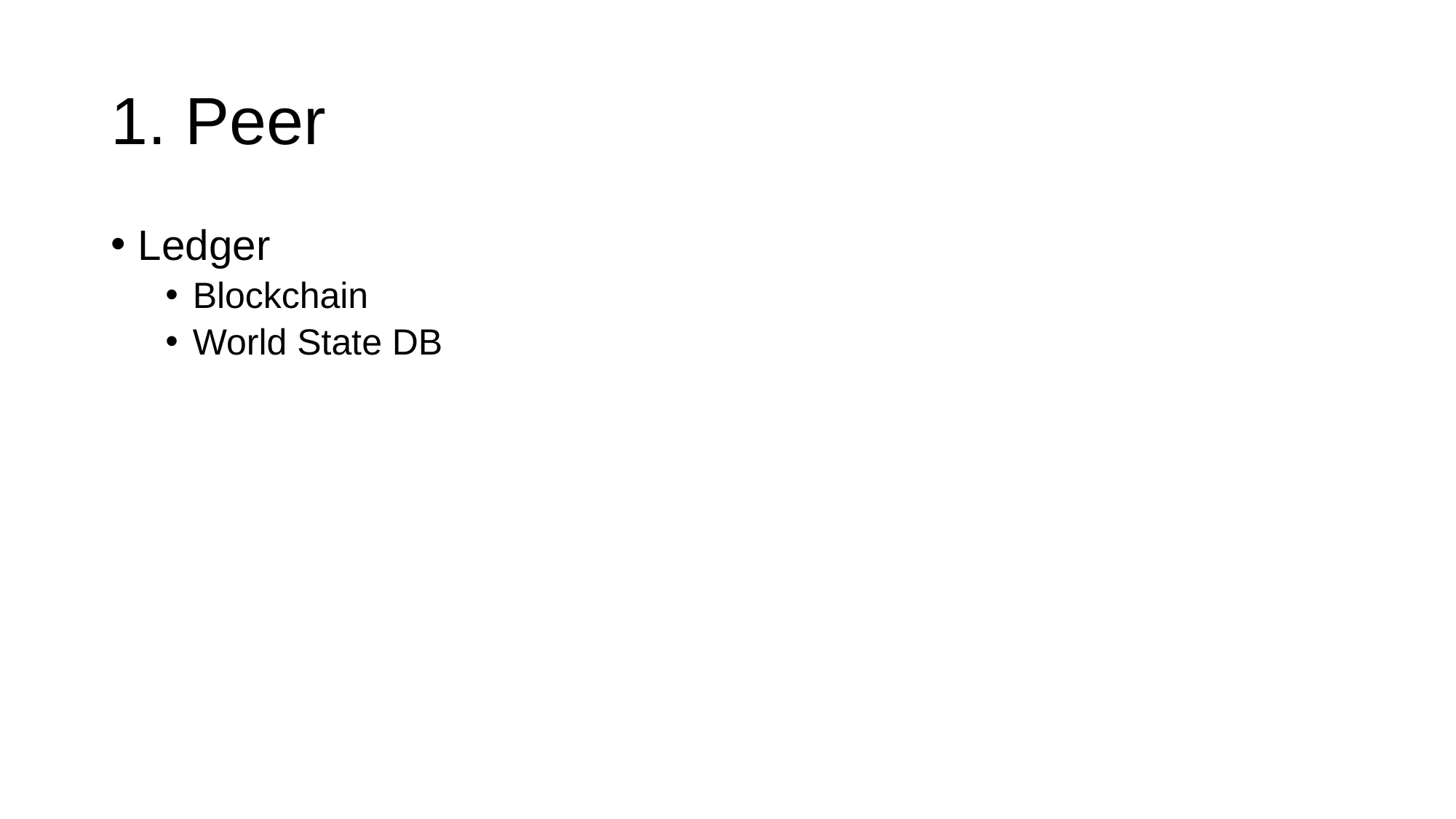

# 1. Peer
Ledger
Blockchain
World State DB